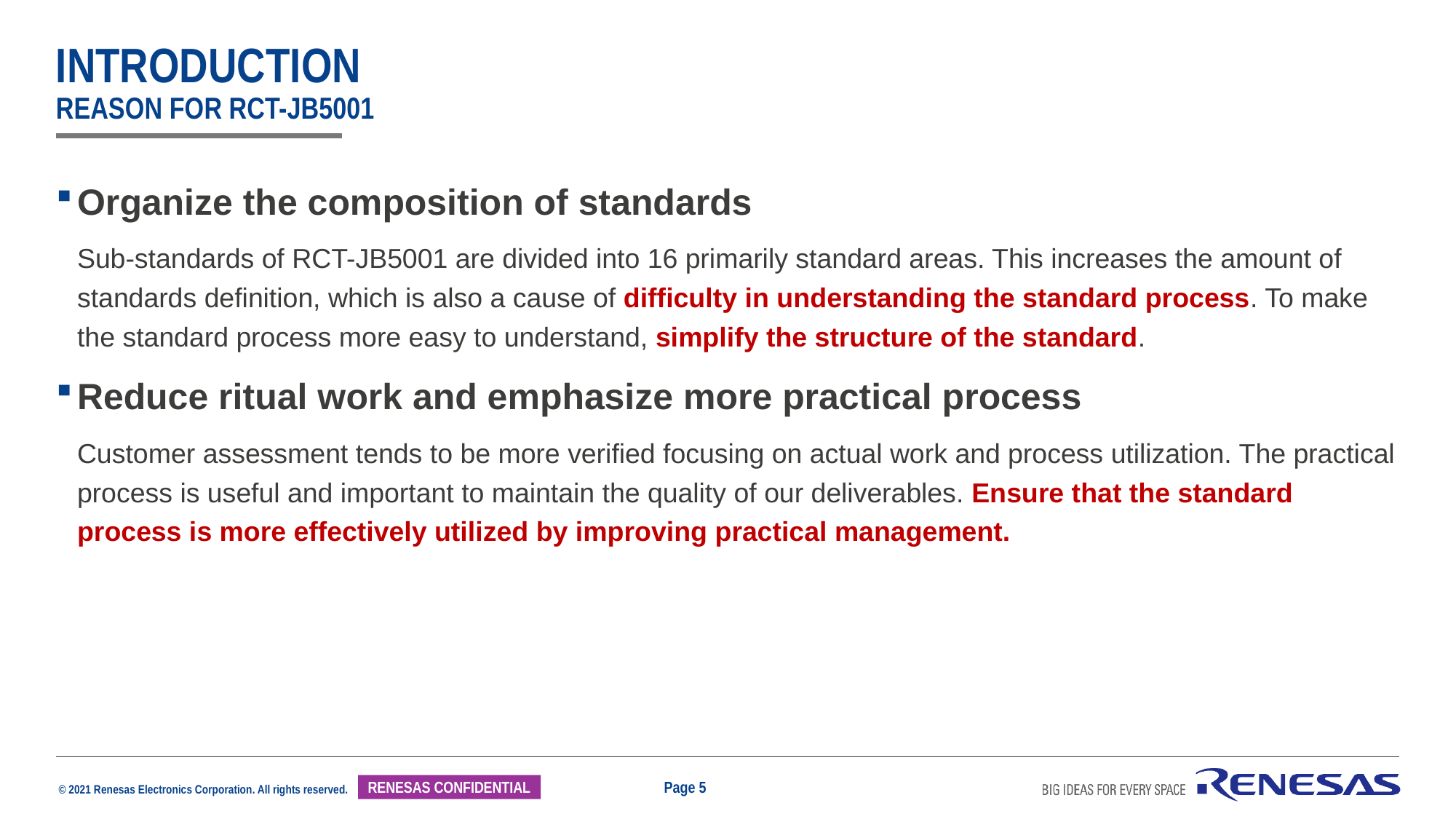

# Introduction reason for RCT-JB5001
Organize the composition of standards
Sub-standards of RCT-JB5001 are divided into 16 primarily standard areas. This increases the amount of standards definition, which is also a cause of difficulty in understanding the standard process. To make the standard process more easy to understand, simplify the structure of the standard.
Reduce ritual work and emphasize more practical process
Customer assessment tends to be more verified focusing on actual work and process utilization. The practical process is useful and important to maintain the quality of our deliverables. Ensure that the standard process is more effectively utilized by improving practical management.